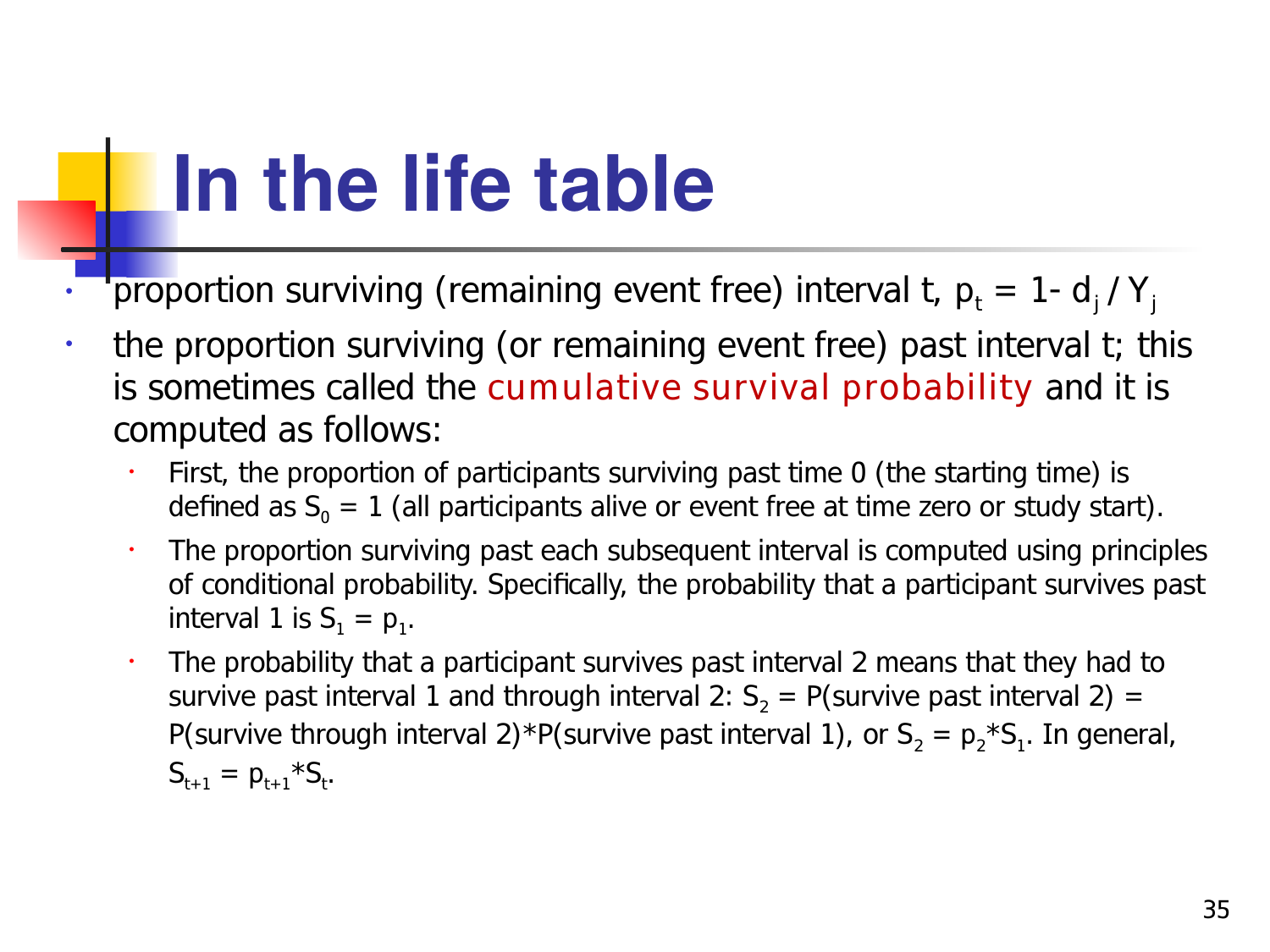

# In the life table
proportion surviving (remaining event free) interval t, pt = 1- dj /Yj
the proportion surviving (or remaining event free) past interval t; this is sometimes called the cumulative survival probability and it is computed as follows:
First, the proportion of participants surviving past time 0 (the starting time) is defined as S0 = 1 (all participants alive or event free at time zero or study start).
The proportion surviving past each subsequent interval is computed using principles of conditional probability. Specifically, the probability that a participant survives past interval 1 is S1 = p1.
The probability that a participant survives past interval 2 means that they had to survive past interval 1 and through interval 2: S2 = P(survive past interval 2) = P(survive through interval 2)*P(survive past interval 1), or S2 = p2*S1. In general, St+1 = pt+1*St.

35